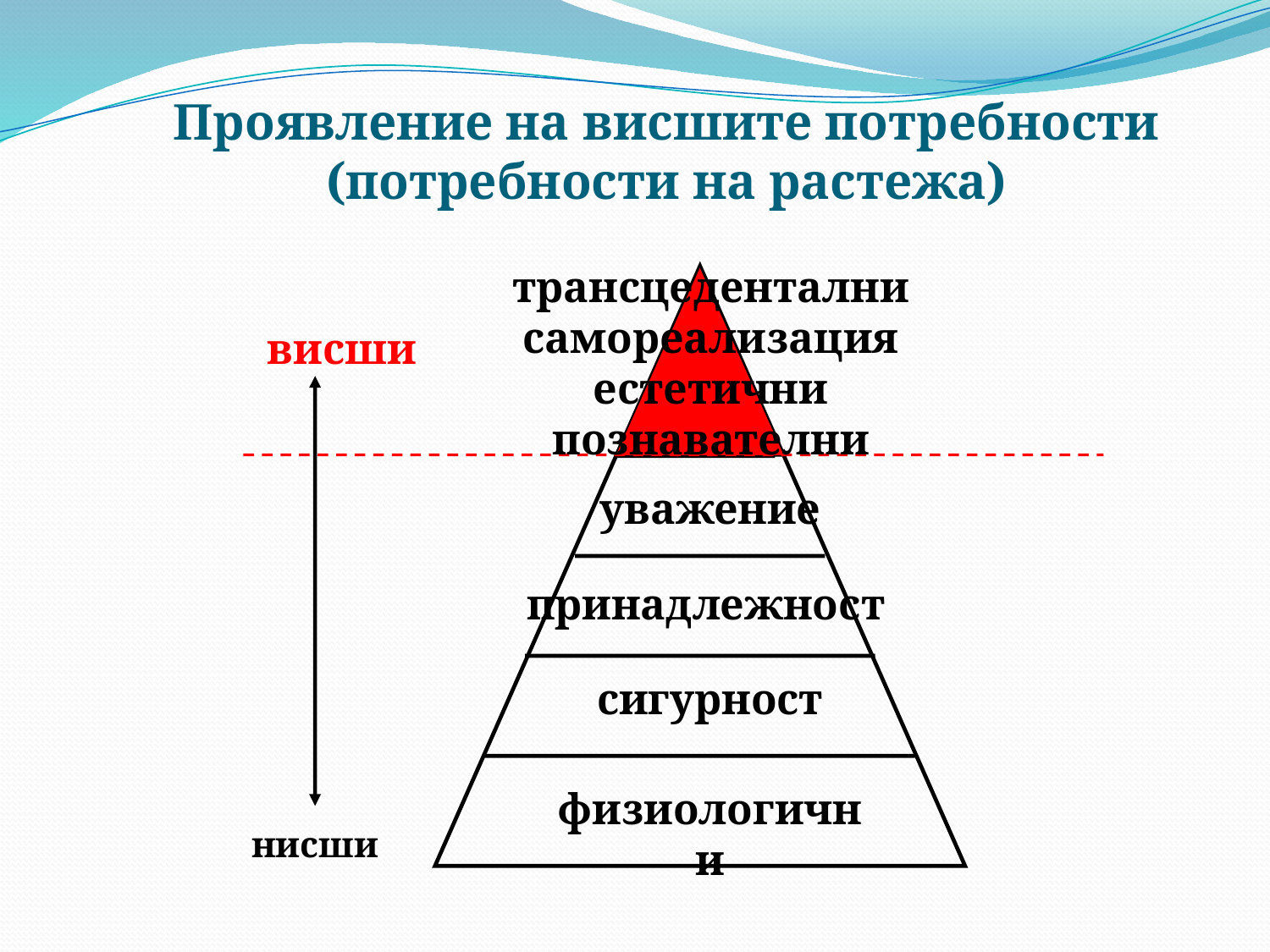

Проявление на висшите потребности (потребности на растежа)
трансцедентални
самореализация
естетични
познавателни

висши

уважение

принадлежност

сигурност

физиологични
нисши